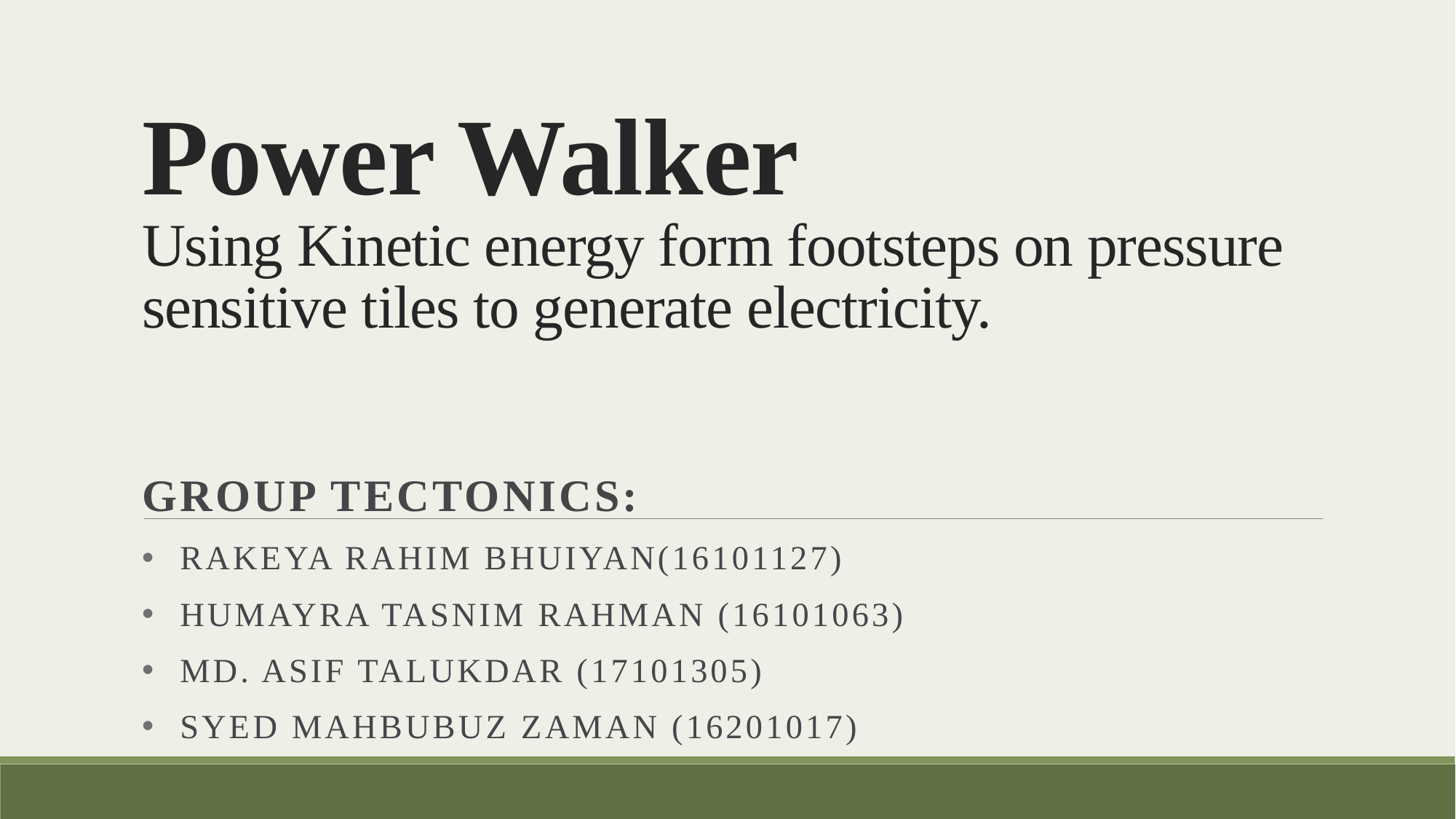

# Power Walker Using Kinetic energy form footsteps on pressure sensitive tiles to generate electricity.
Group tectonics:
Rakeya Rahim bhuiyan(16101127)
Humayra Tasnim Rahman (16101063)
Md. Asif Talukdar (17101305)
Syed Mahbubuz Zaman (16201017)